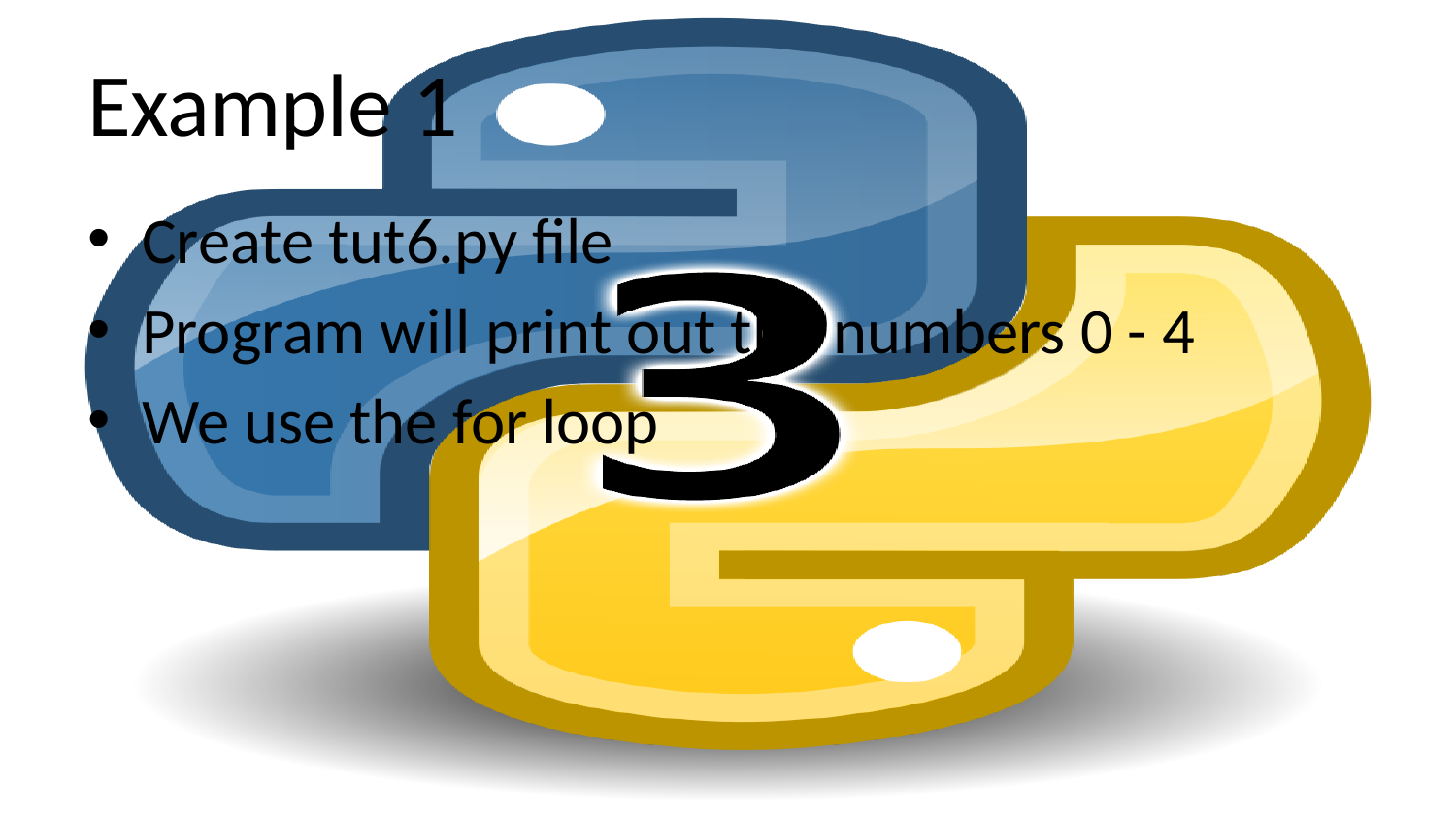

# Example 1
Create tut6.py file
Program will print out the numbers 0 - 4
We use the for loop